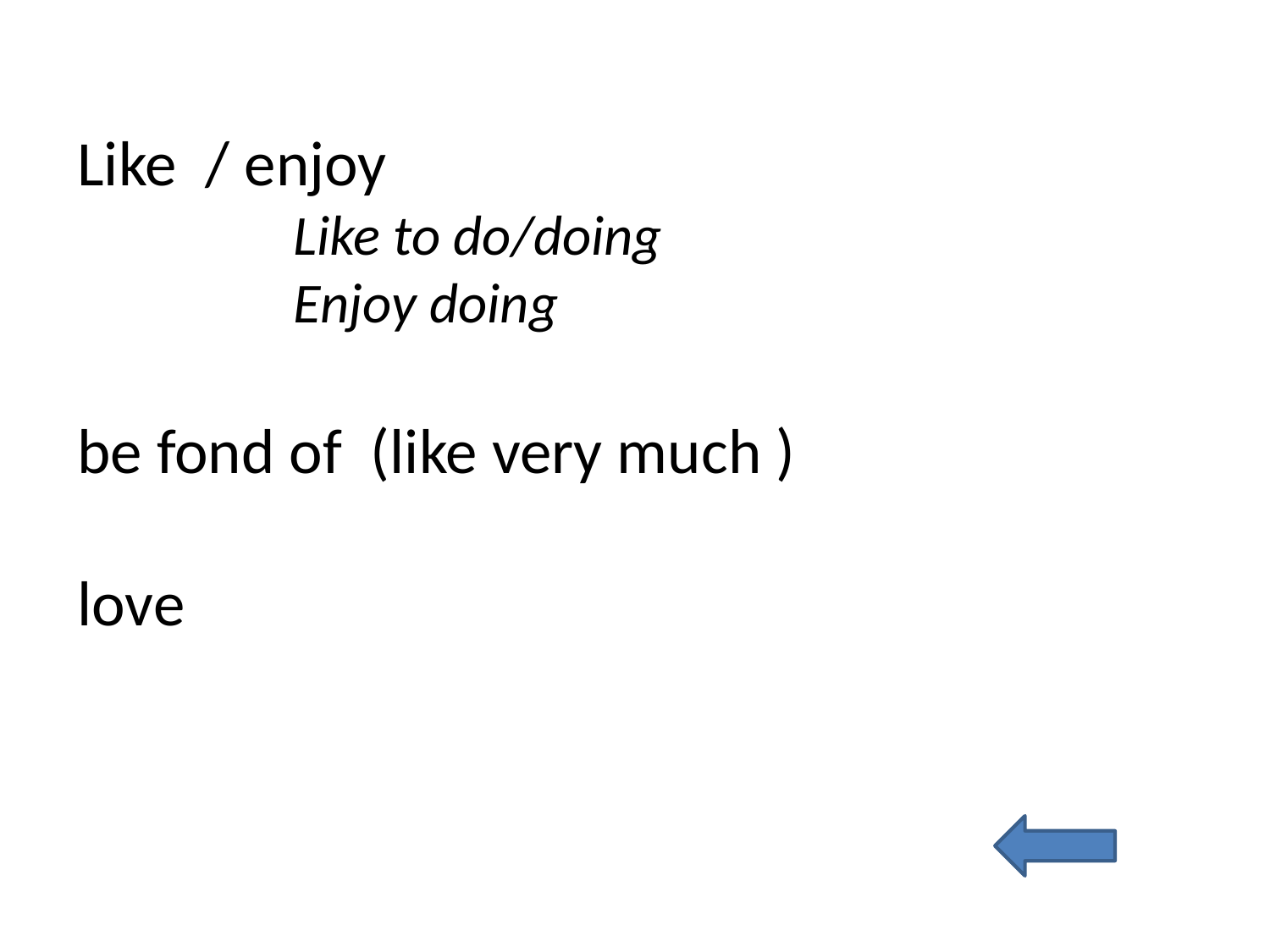

Like  / enjoy
                 Like to do/doing
                 Enjoy doing

be fond of  (like very much )

love